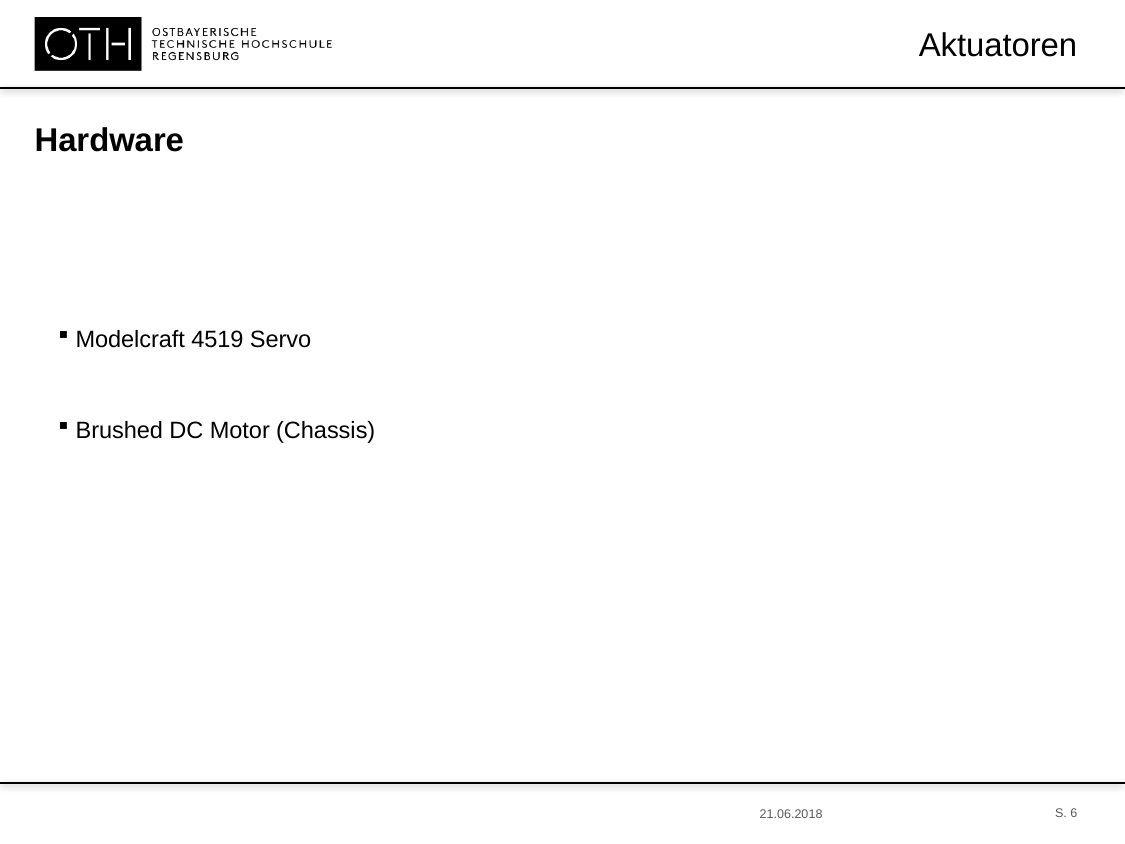

# Aktuatoren
Hardware

Modelcraft 4519 Servo

Brushed DC Motor (Chassis)

S. 6
21.06.2018